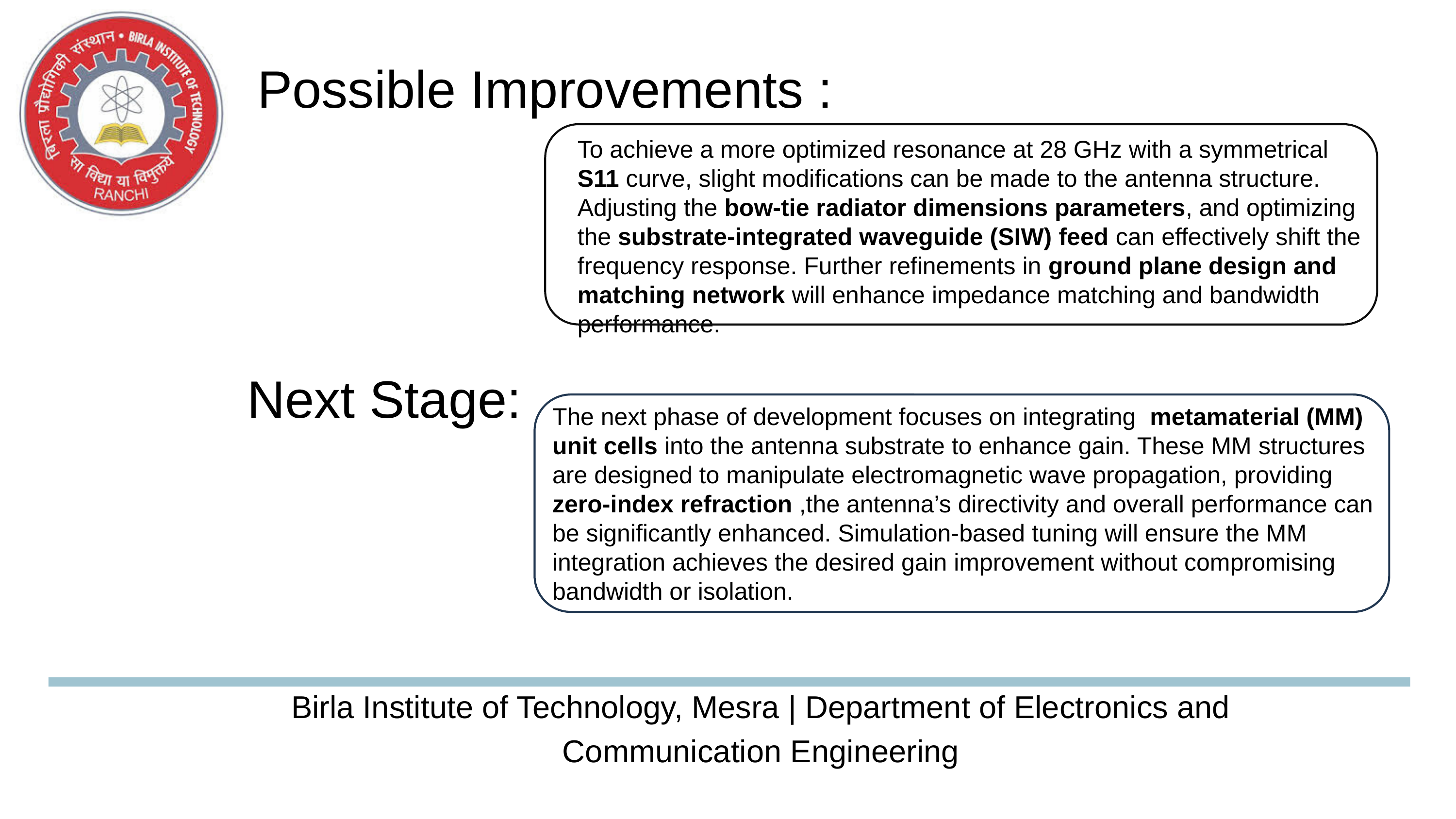

Possible Improvements :

To achieve a more optimized resonance at 28 GHz with a symmetrical S11 curve, slight modifications can be made to the antenna structure. Adjusting the bow-tie radiator dimensions parameters, and optimizing the substrate-integrated waveguide (SIW) feed can effectively shift the frequency response. Further refinements in ground plane design and matching network will enhance impedance matching and bandwidth performance.
Next Stage:

The next phase of development focuses on integrating  metamaterial (MM) unit cells into the antenna substrate to enhance gain. These MM structures are designed to manipulate electromagnetic wave propagation, providing zero-index refraction ,the antenna’s directivity and overall performance can be significantly enhanced. Simulation-based tuning will ensure the MM integration achieves the desired gain improvement without compromising bandwidth or isolation.
Birla Institute of Technology, Mesra | Department of Electronics and Communication Engineering